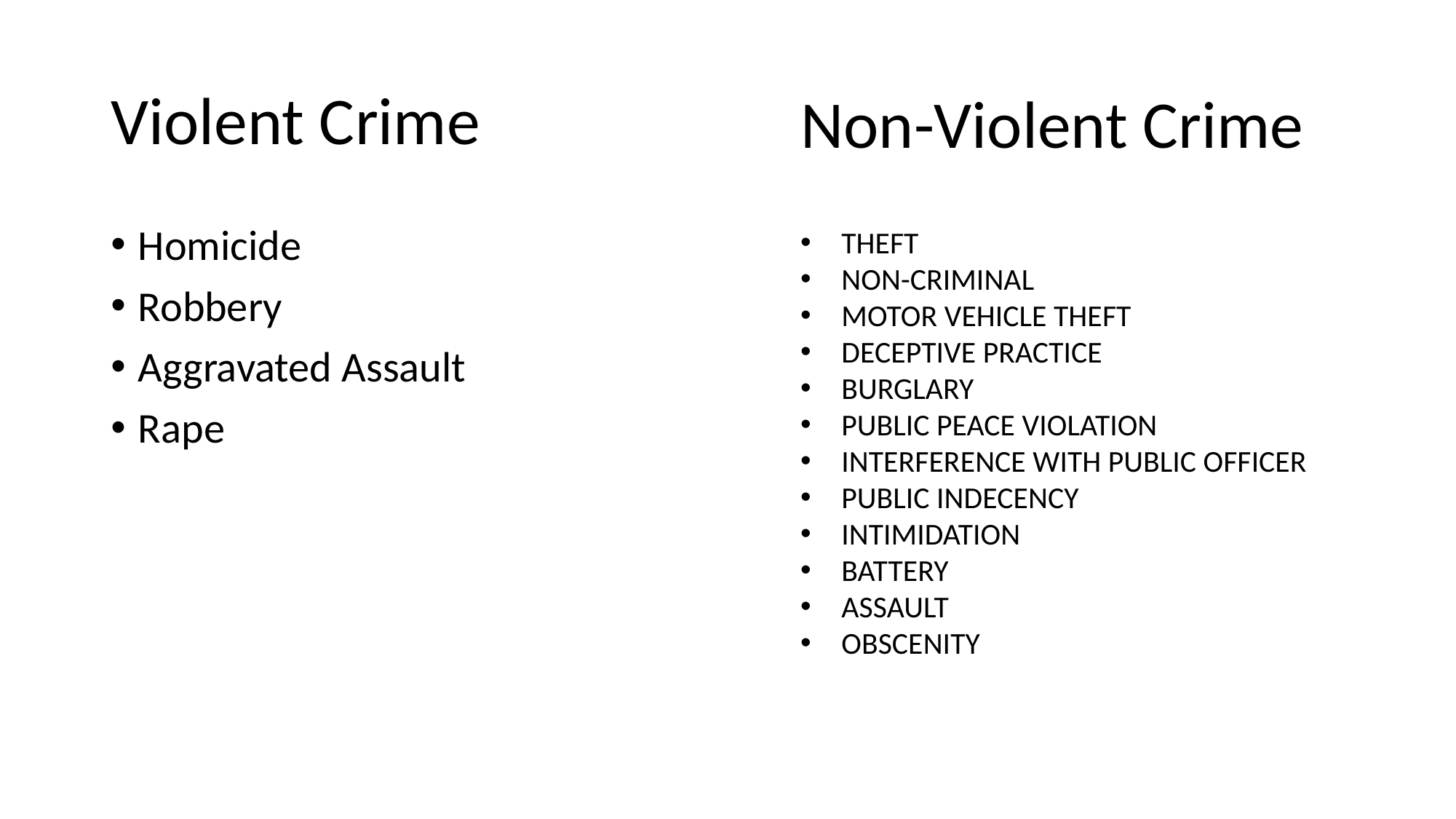

# Violent Crime
Non-Violent Crime

Homicide
Robbery
Aggravated Assault
Rape
THEFT
NON-CRIMINAL
MOTOR VEHICLE THEFT
DECEPTIVE PRACTICE
BURGLARY
PUBLIC PEACE VIOLATION
INTERFERENCE WITH PUBLIC OFFICER
PUBLIC INDECENCY
INTIMIDATION
BATTERY
ASSAULT
OBSCENITY